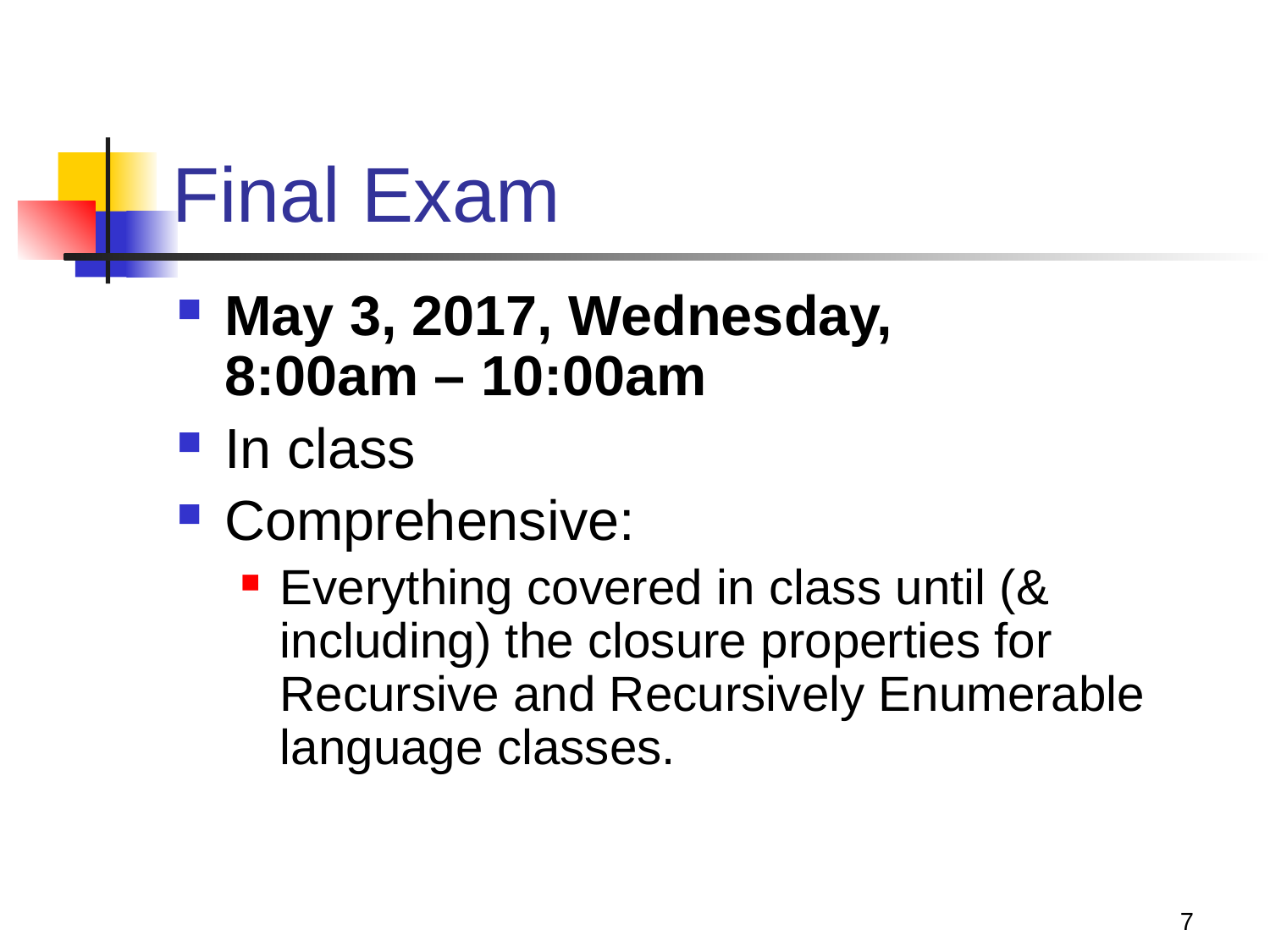

# Final Exam
May 3, 2017, Wednesday,
8:00am – 10:00am
In class
Comprehensive:
Everything covered in class until (& including) the closure properties for Recursive and Recursively Enumerable language classes.

7